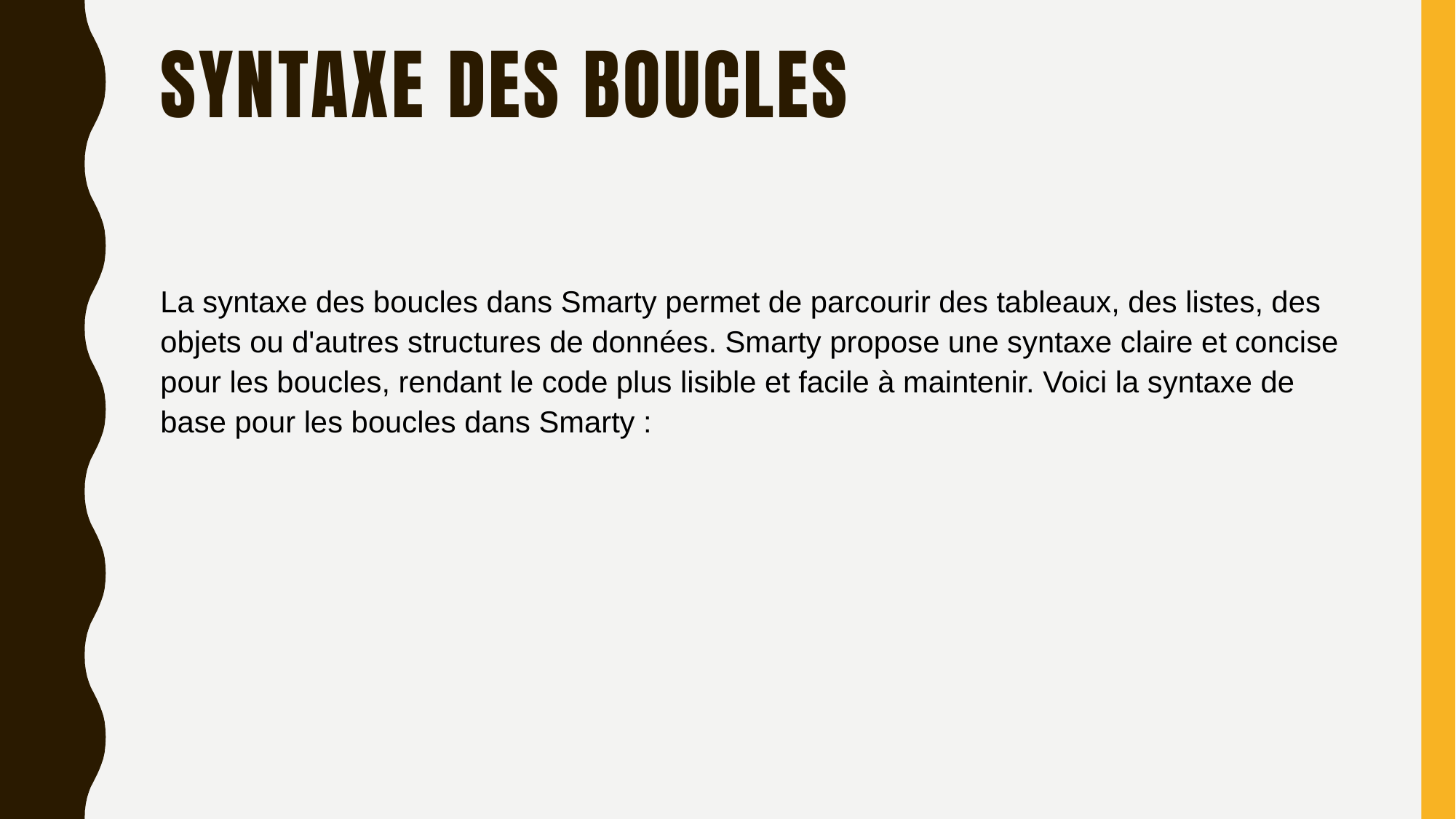

# Syntaxe des boucles
La syntaxe des boucles dans Smarty permet de parcourir des tableaux, des listes, des objets ou d'autres structures de données. Smarty propose une syntaxe claire et concise pour les boucles, rendant le code plus lisible et facile à maintenir. Voici la syntaxe de base pour les boucles dans Smarty :